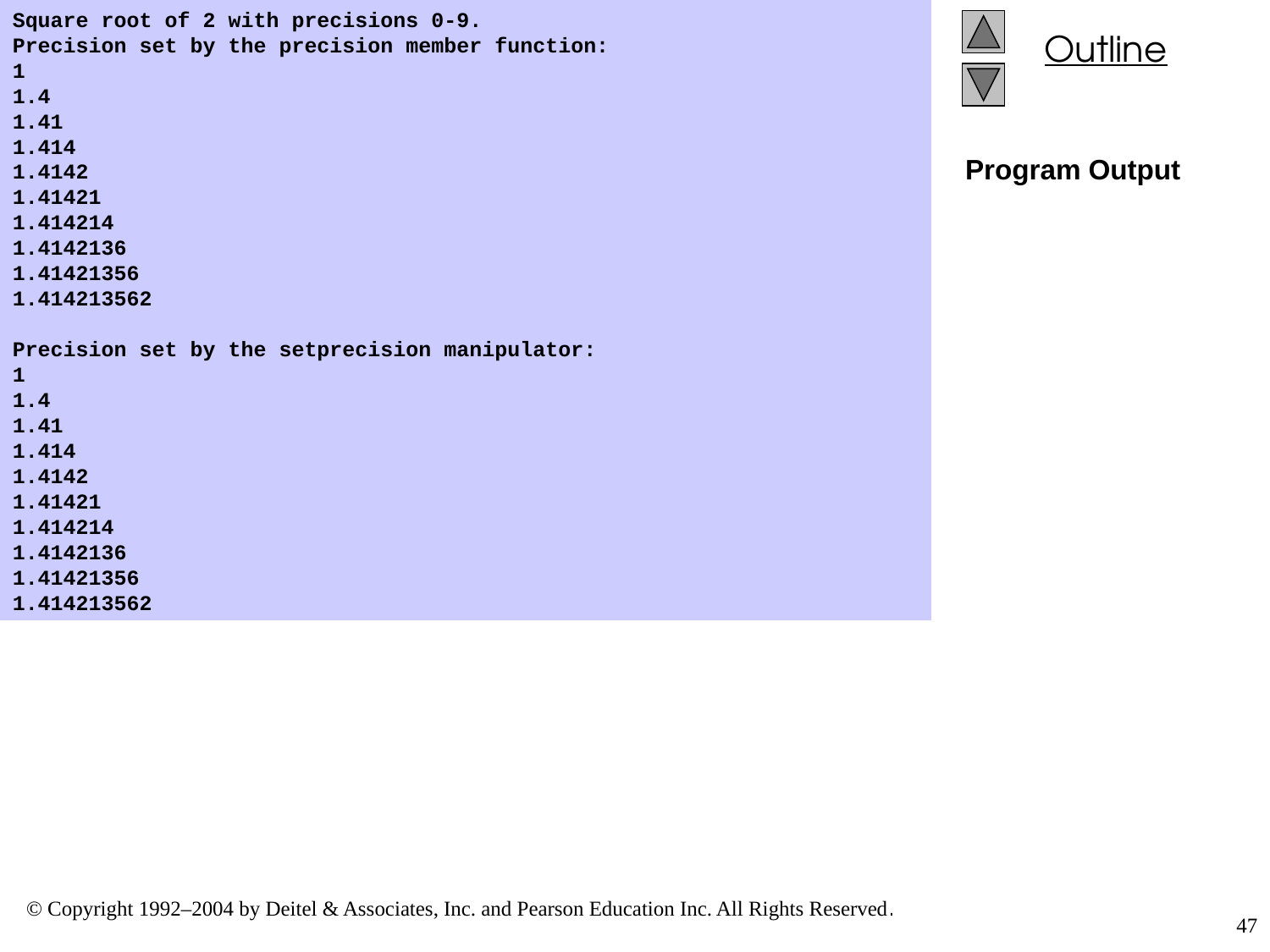

Square root of 2 with precisions 0-9.
Precision set by the precision member function:
1
1.4
1.41
1.414
1.4142
1.41421
1.414214
1.4142136
1.41421356
1.414213562

Precision set by the setprecision manipulator:
1
1.4
1.41
1.414
1.4142
1.41421
1.414214
1.4142136
1.41421356
1.414213562

Program Output